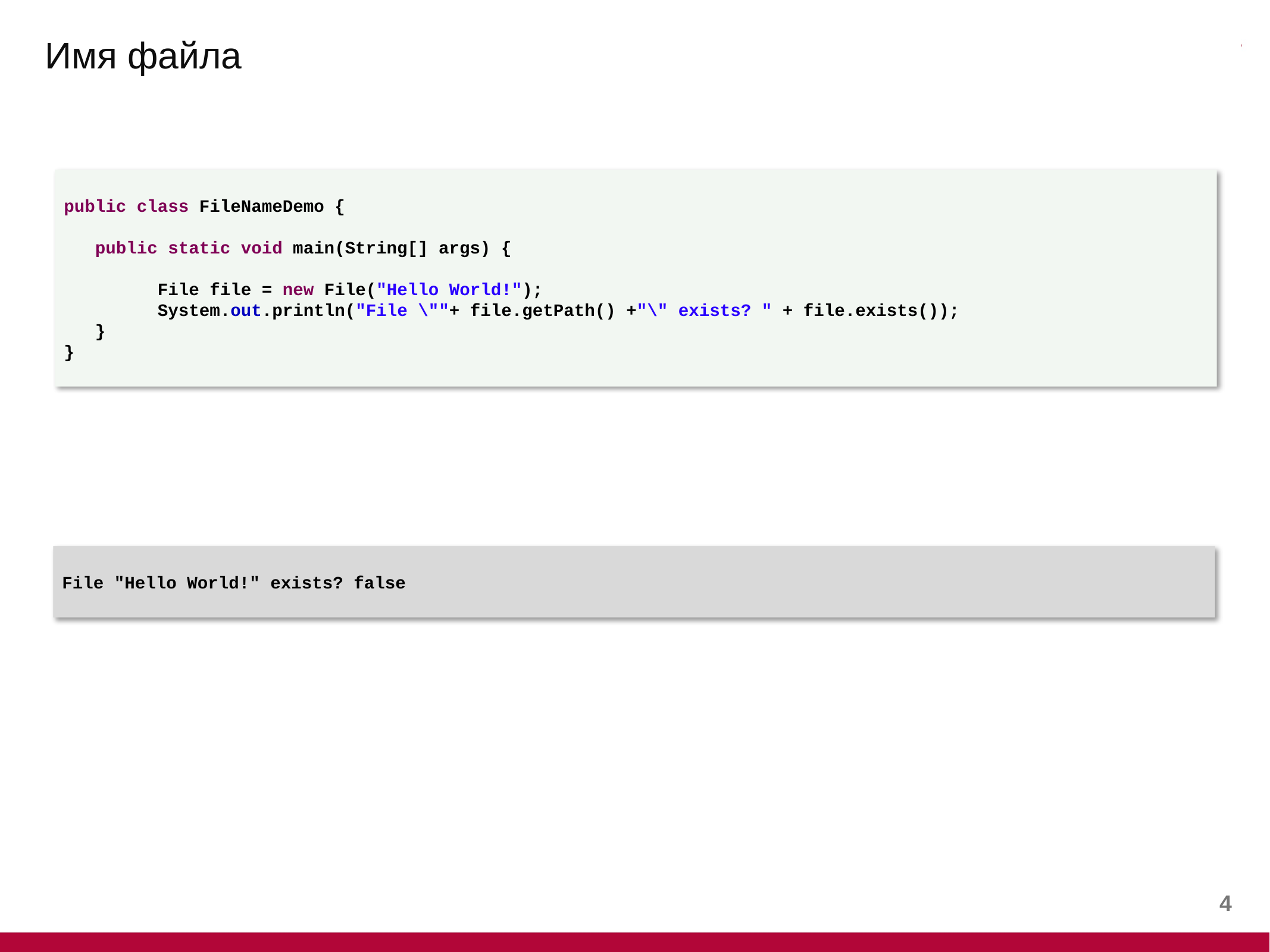

# Имя файла

public class FileNameDemo {

   public static void main(String[] args) {

         File file = new File("Hello World!");
         System.out.println("File \""+ file.getPath() +"\" exists? " + file.exists());
   }
}

File "Hello World!" exists? false

4